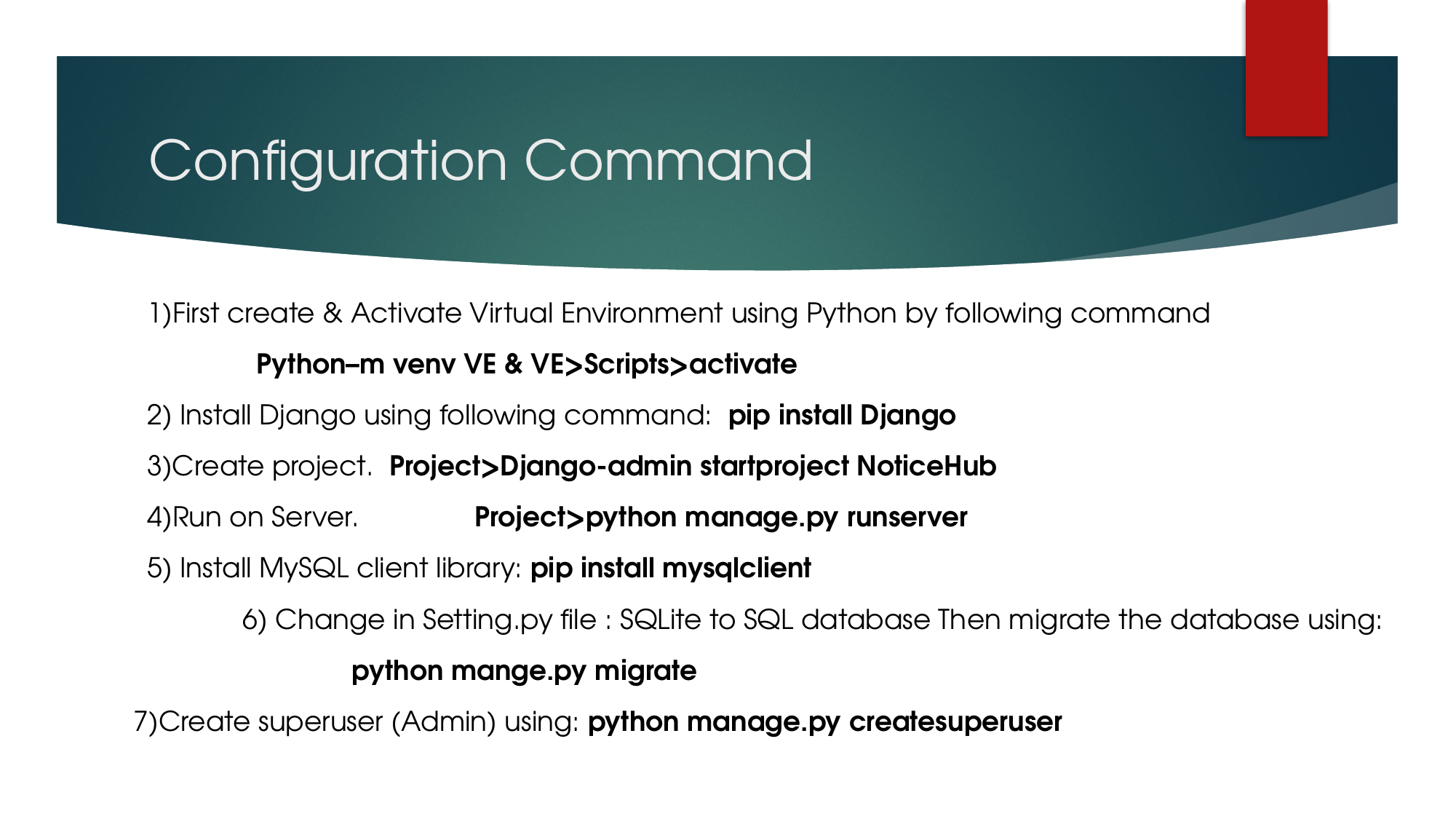

# Configuration Command
1)First create & Activate Virtual Environment using Python by following command
	Python–m venv VE & VE>Scripts>activate
2) Install Django using following command:  pip install Django
3)Create project.  Project>Django-admin startproject NoticeHub
4)Run on Server.   	Project>python manage.py runserver
5) Install MySQL client library: pip install mysqlclient
	6) Change in Setting.py file : SQLite to SQL database Then migrate the database using:
		python mange.py migrate
7)Create superuser (Admin) using: python manage.py createsuperuser